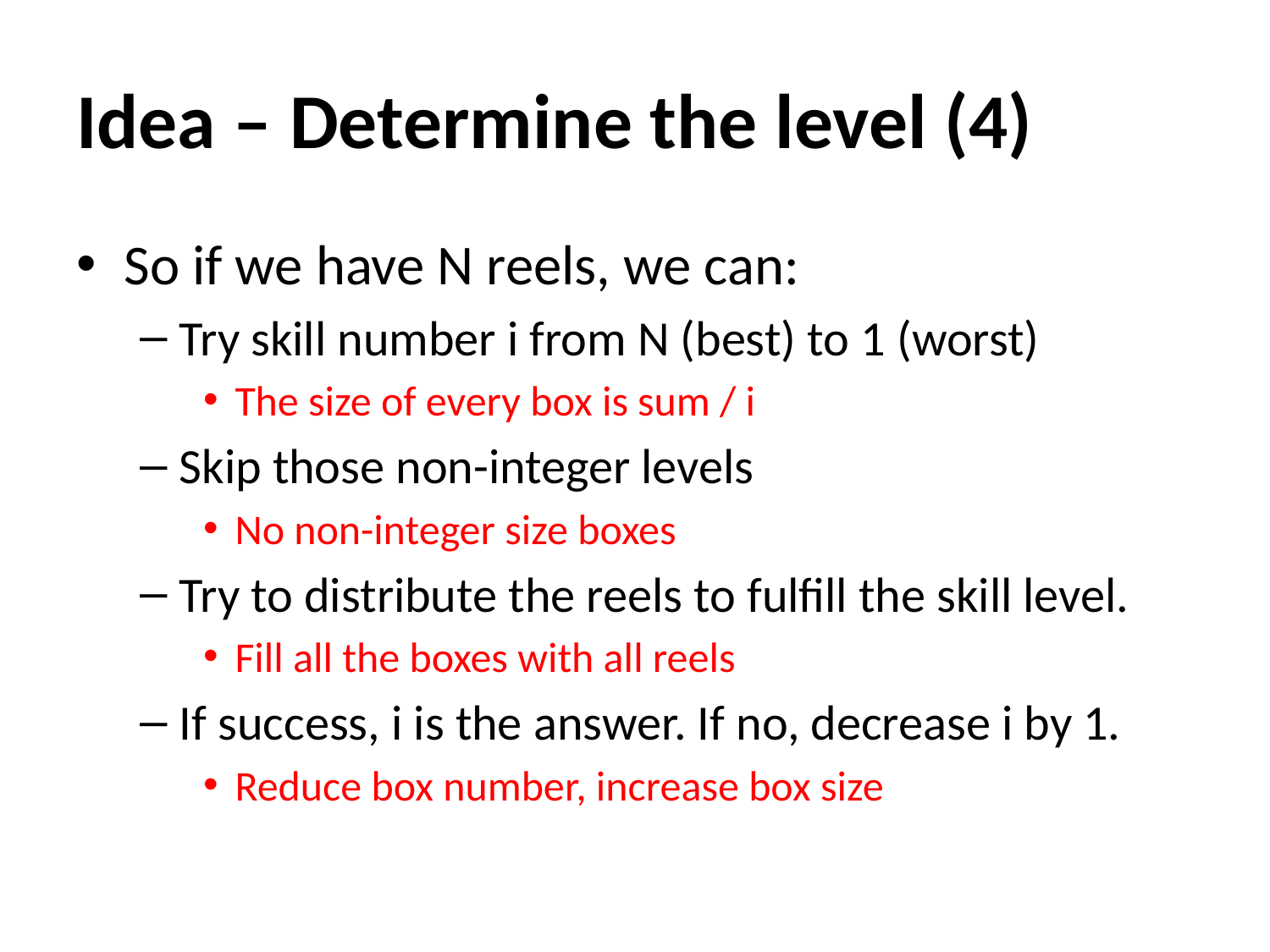

# Idea – Determine the level (4)
So if we have N reels, we can:
Try skill number i from N (best) to 1 (worst)
The size of every box is sum / i
Skip those non-integer levels
No non-integer size boxes
Try to distribute the reels to fulfill the skill level.
Fill all the boxes with all reels
If success, i is the answer. If no, decrease i by 1.
Reduce box number, increase box size